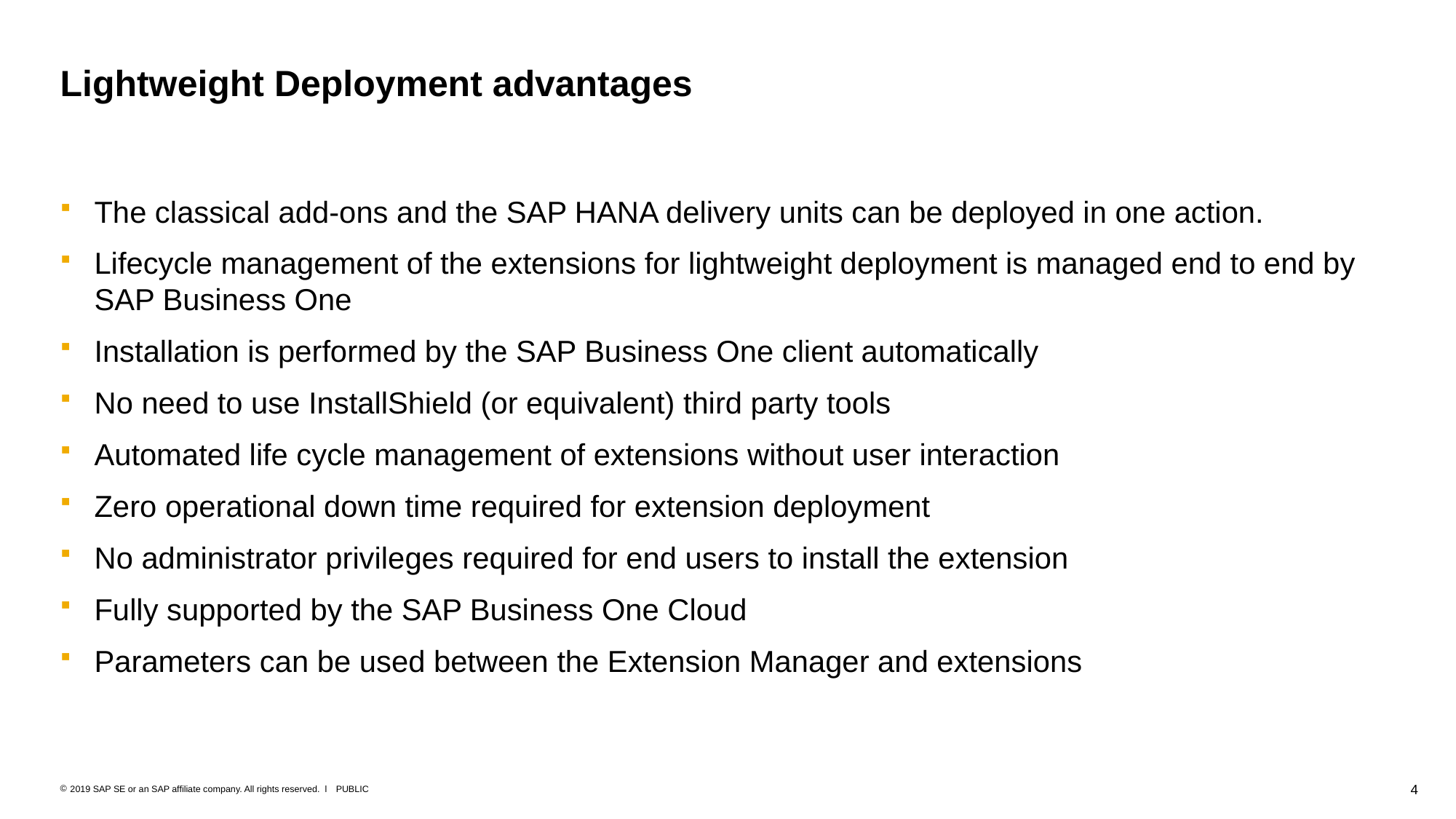

# Lightweight Deployment advantages
The classical add-ons and the SAP HANA delivery units can be deployed in one action.
Lifecycle management of the extensions for lightweight deployment is managed end to end by SAP Business One
Installation is performed by the SAP Business One client automatically
No need to use InstallShield (or equivalent) third party tools
Automated life cycle management of extensions without user interaction
Zero operational down time required for extension deployment
No administrator privileges required for end users to install the extension
Fully supported by the SAP Business One Cloud
Parameters can be used between the Extension Manager and extensions